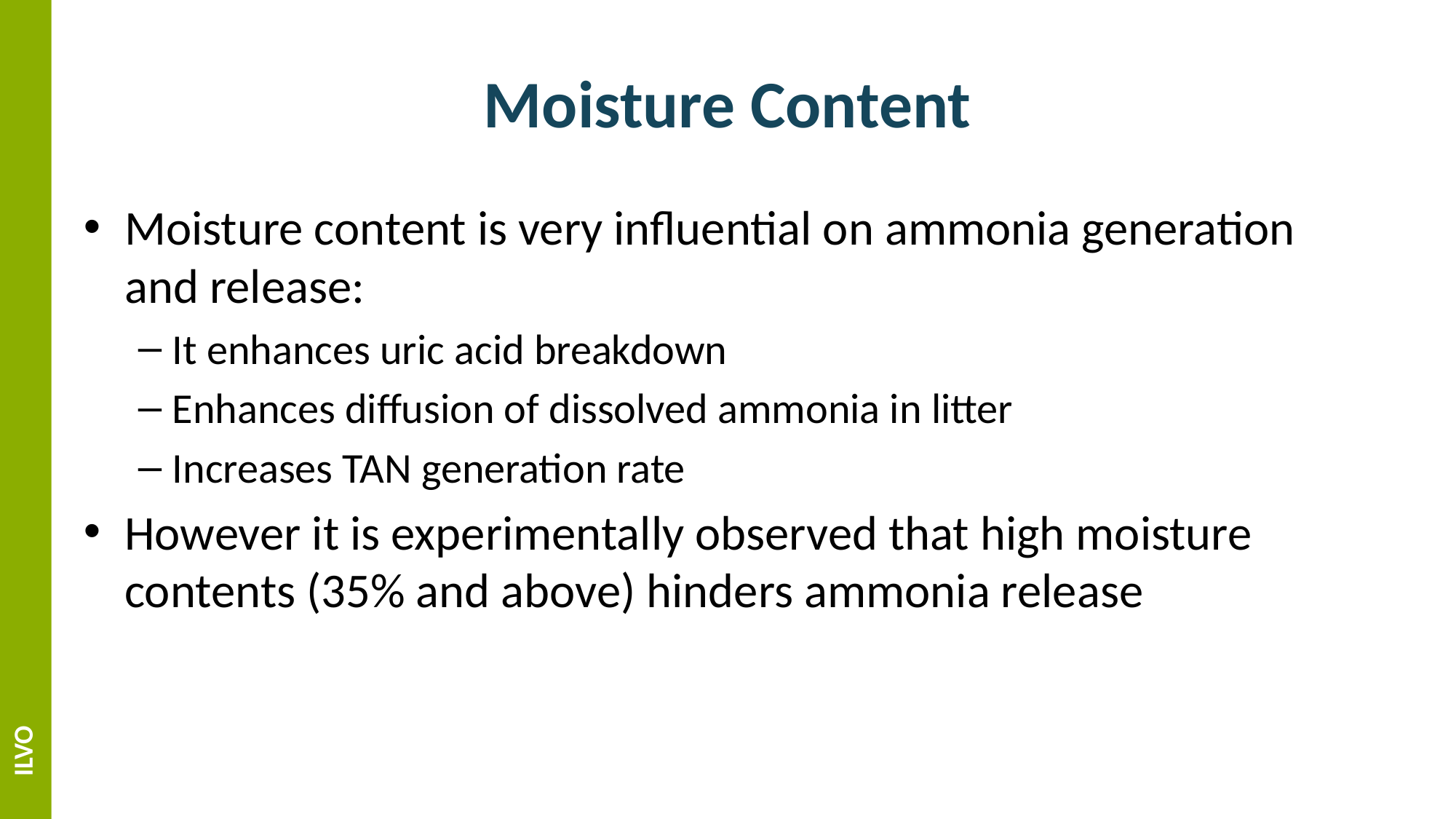

# Moisture Content
Moisture content is very influential on ammonia generation and release:
It enhances uric acid breakdown
Enhances diffusion of dissolved ammonia in litter
Increases TAN generation rate
However it is experimentally observed that high moisture contents (35% and above) hinders ammonia release